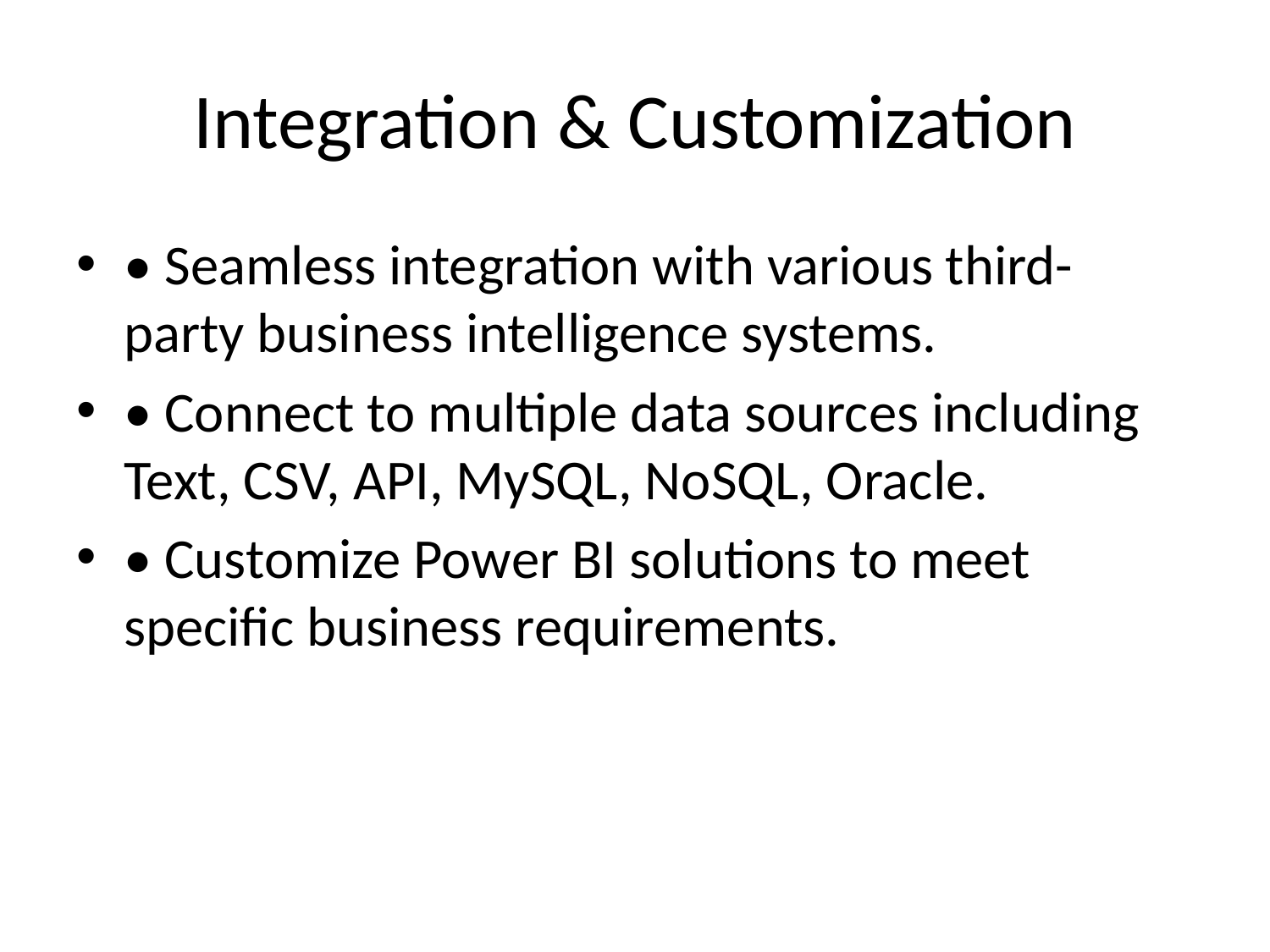

# Integration & Customization
• Seamless integration with various third-party business intelligence systems.
• Connect to multiple data sources including Text, CSV, API, MySQL, NoSQL, Oracle.
• Customize Power BI solutions to meet specific business requirements.